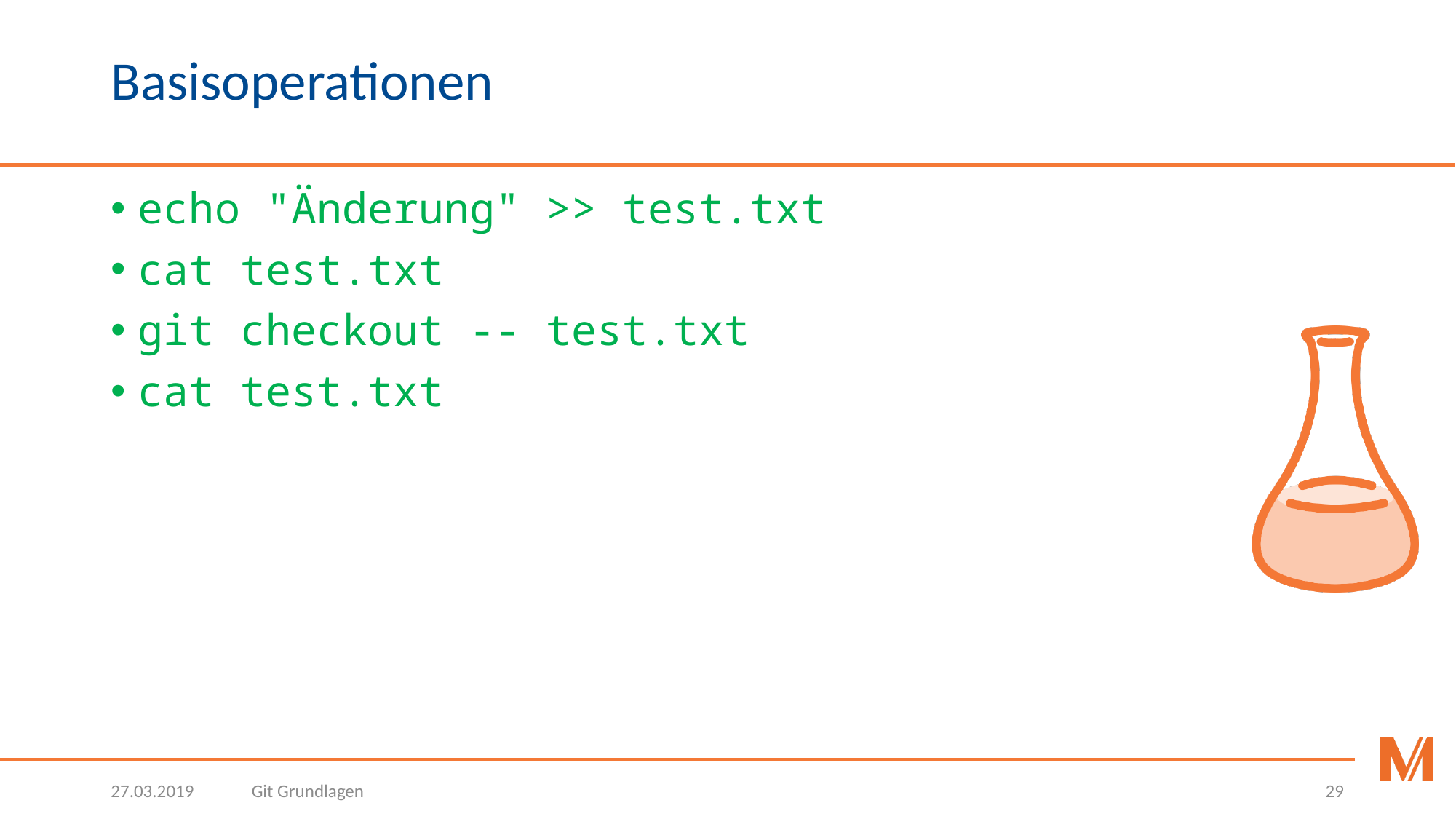

# Basisoperationen
echo "Änderung" >> test.txt
cat test.txt
git checkout -- test.txt
cat test.txt
27.03.2019
Git Grundlagen
29